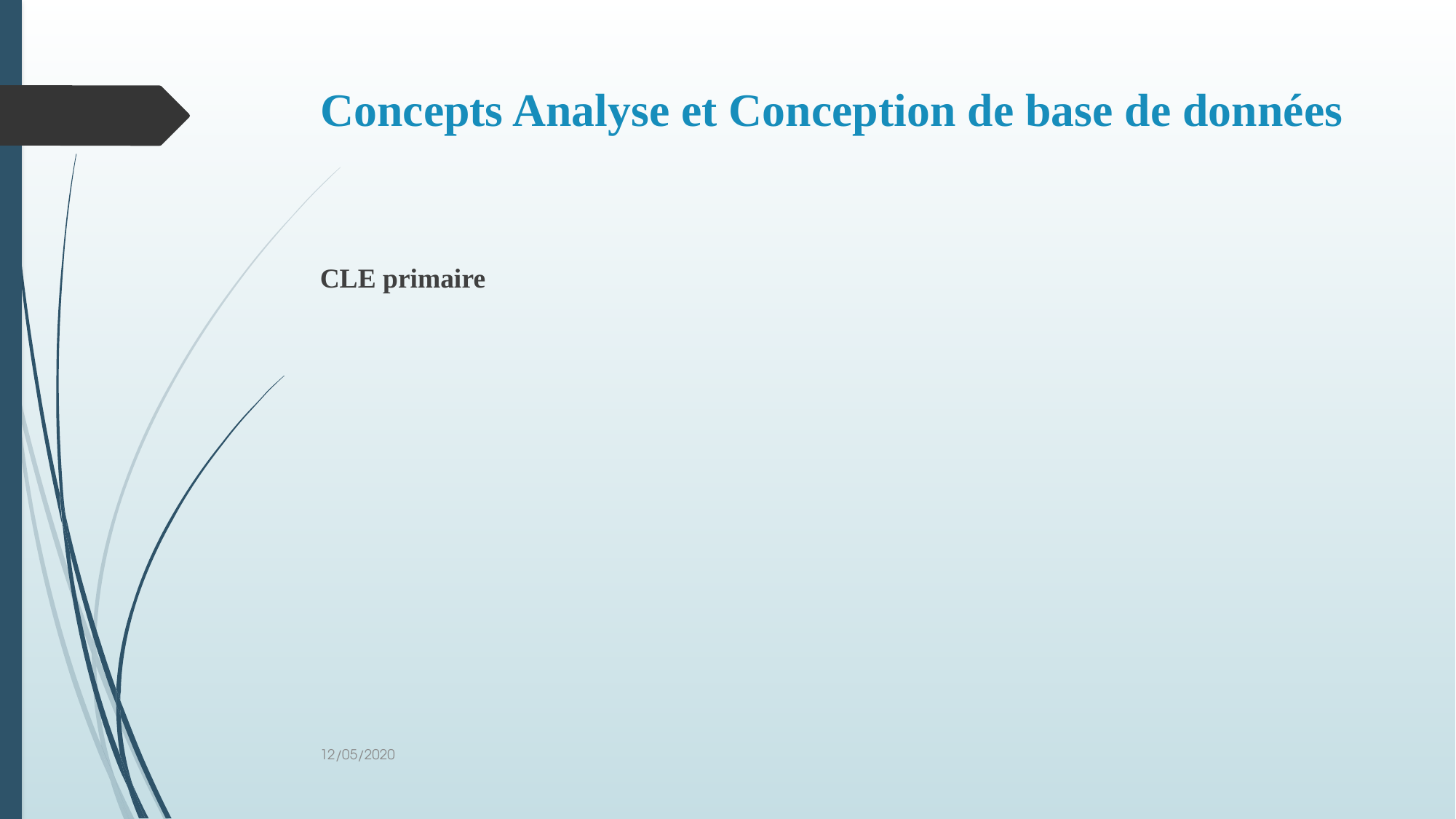

# Concepts Analyse et Conception de base de données
CLE primaire

12/05/2020